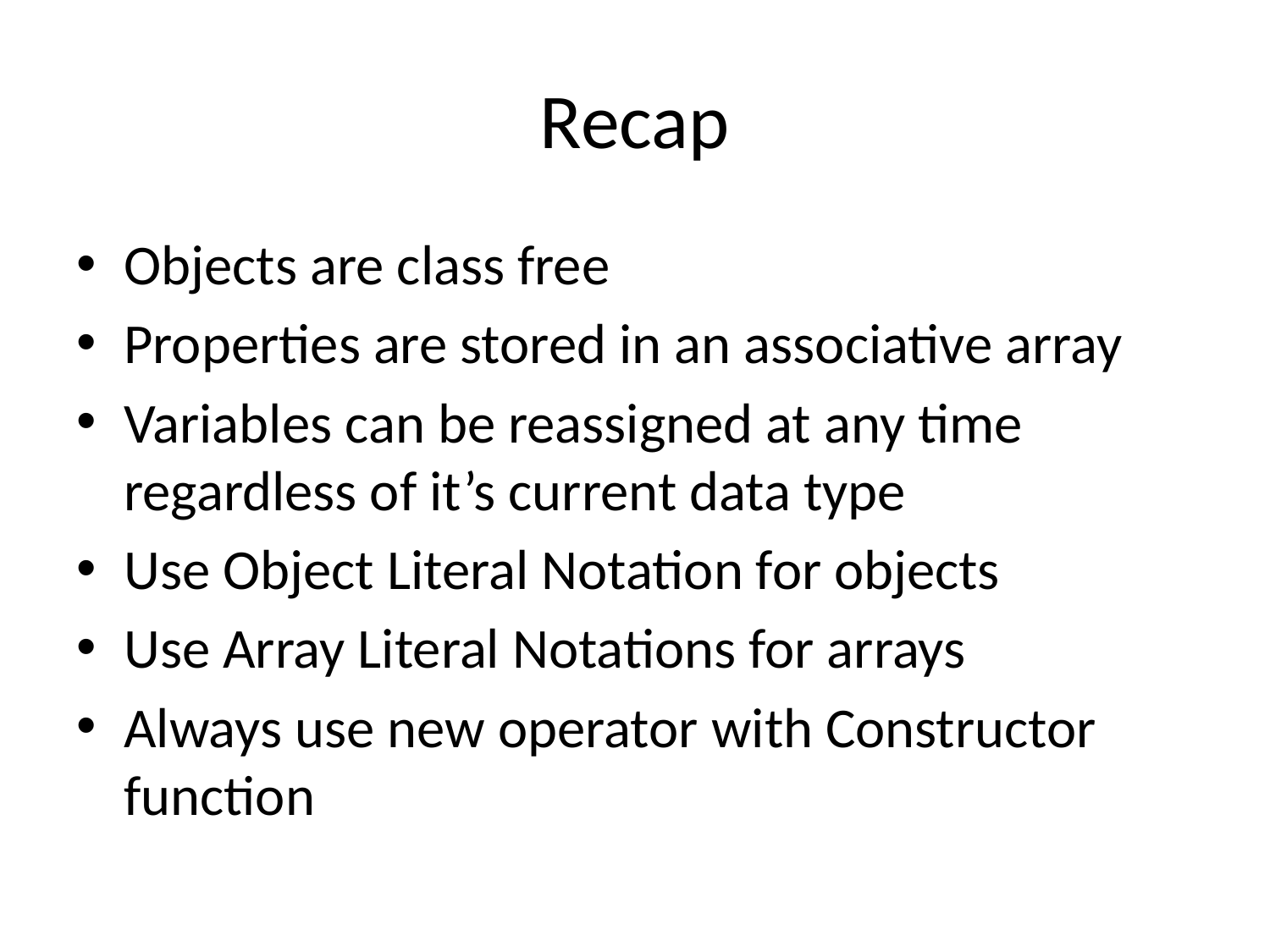

# Recap
Objects are class free
Properties are stored in an associative array
Variables can be reassigned at any time regardless of it’s current data type
Use Object Literal Notation for objects
Use Array Literal Notations for arrays
Always use new operator with Constructor function